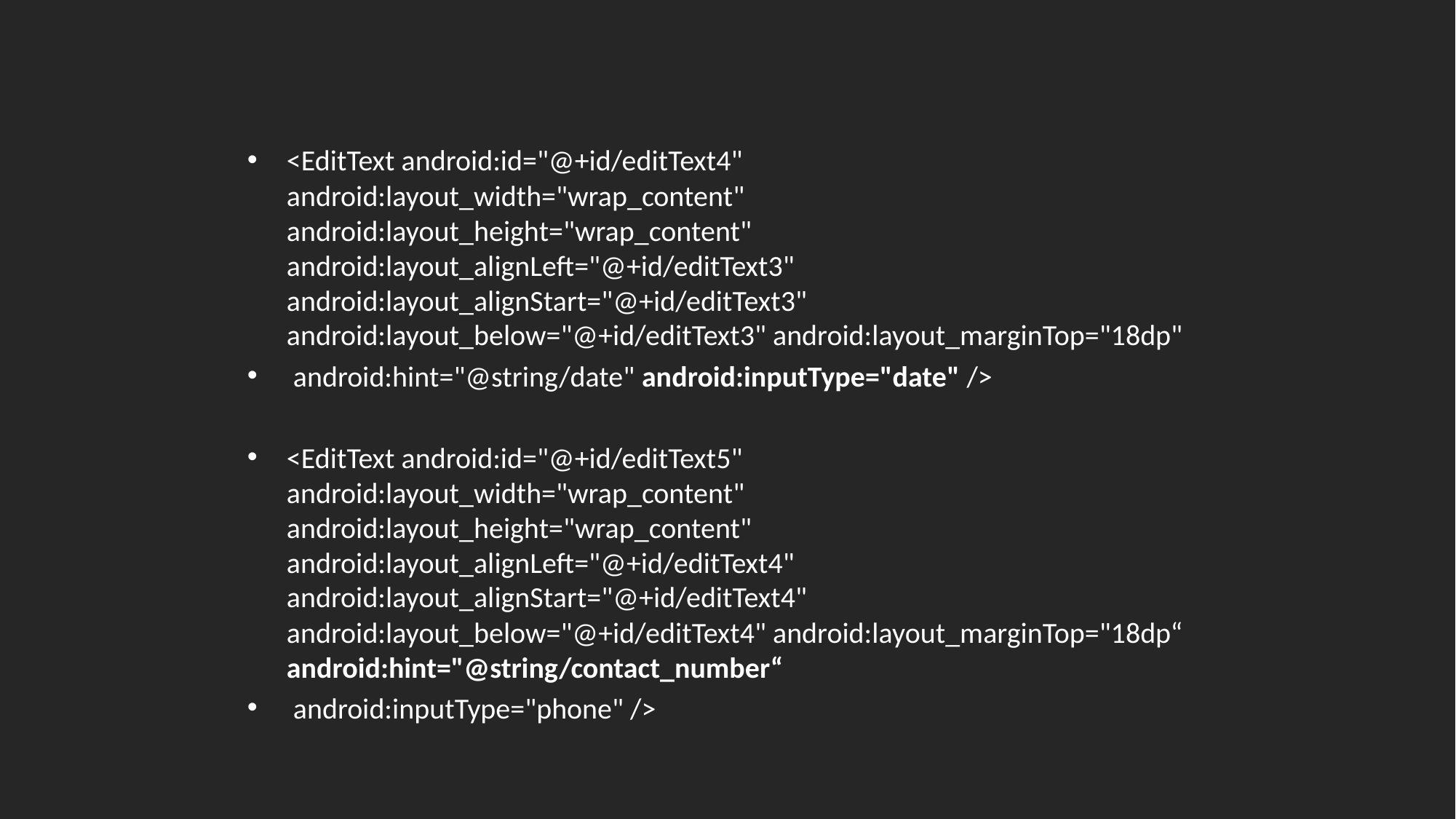

<EditText android:id="@+id/editText4" android:layout_width="wrap_content" android:layout_height="wrap_content" android:layout_alignLeft="@+id/editText3" android:layout_alignStart="@+id/editText3" android:layout_below="@+id/editText3" android:layout_marginTop="18dp"
 android:hint="@string/date" android:inputType="date" />

<EditText android:id="@+id/editText5" android:layout_width="wrap_content" android:layout_height="wrap_content" android:layout_alignLeft="@+id/editText4" android:layout_alignStart="@+id/editText4" android:layout_below="@+id/editText4" android:layout_marginTop="18dp“ android:hint="@string/contact_number“
 android:inputType="phone" />